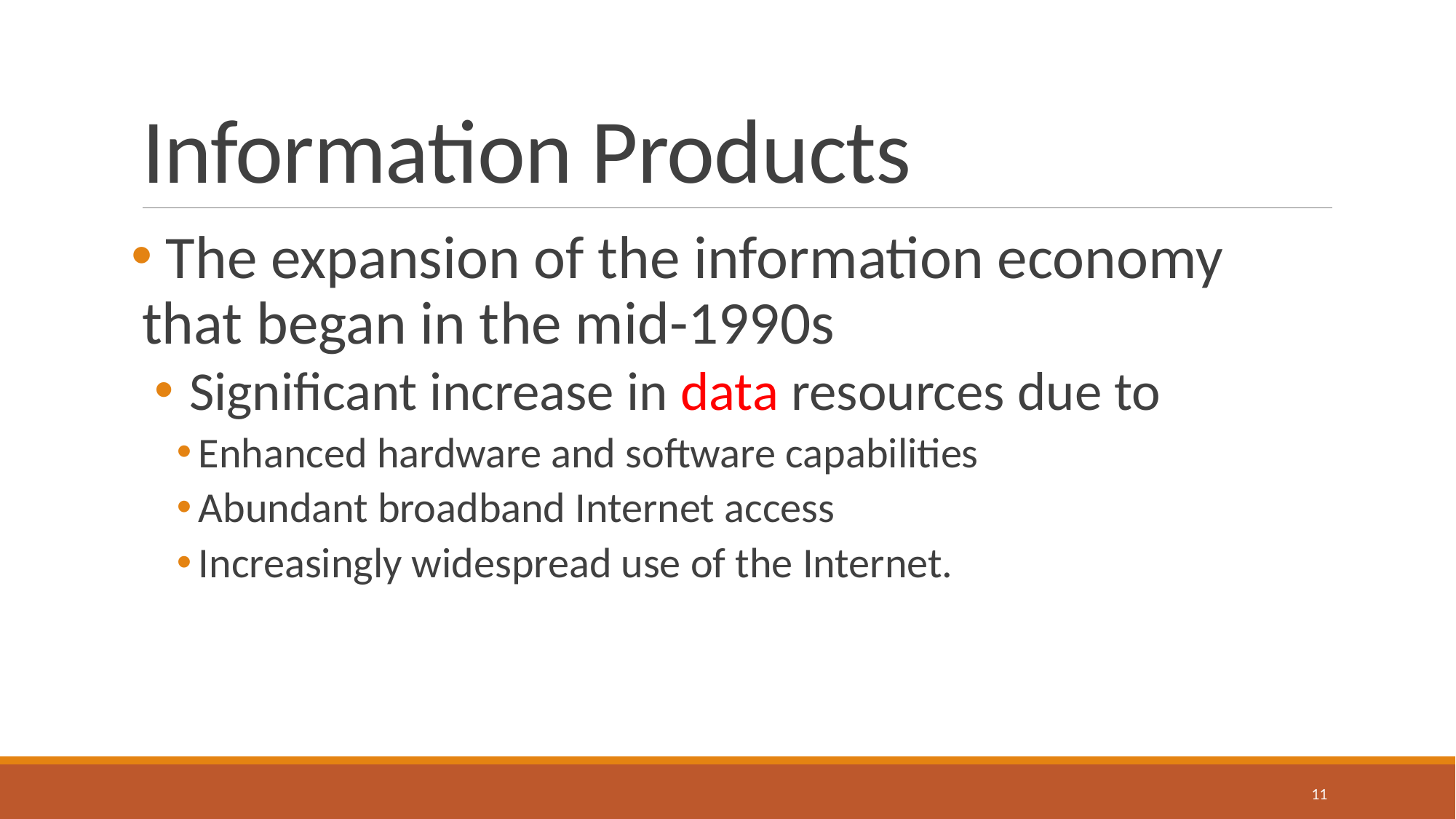

# Information Products
 The expansion of the information economy that began in the mid-1990s
 Significant increase in data resources due to
Enhanced hardware and software capabilities
Abundant broadband Internet access
Increasingly widespread use of the Internet.
11